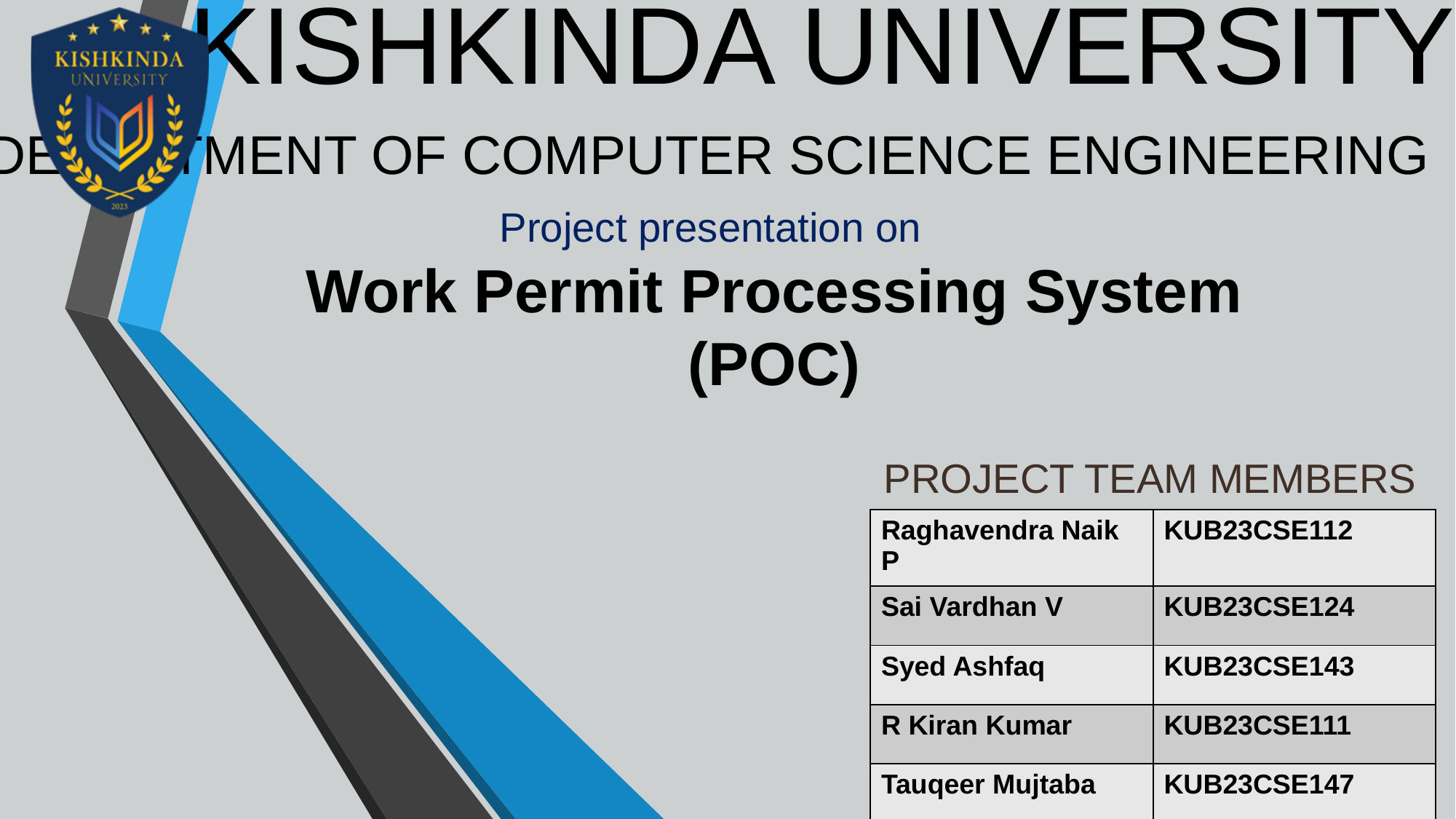

KISHKINDA UNIVERSITY

DEPARTMENT OF COMPUTER SCIENCE ENGINEERING
 Project presentation on

Work Permit Processing System (POC)
PROJECT TEAM MEMBERS
| Raghavendra Naik P | KUB23CSE112 |
| --- | --- |
| Sai Vardhan V | KUB23CSE124 |
| Syed Ashfaq | KUB23CSE143 |
| R Kiran Kumar | KUB23CSE111 |
| Tauqeer Mujtaba | KUB23CSE147 |